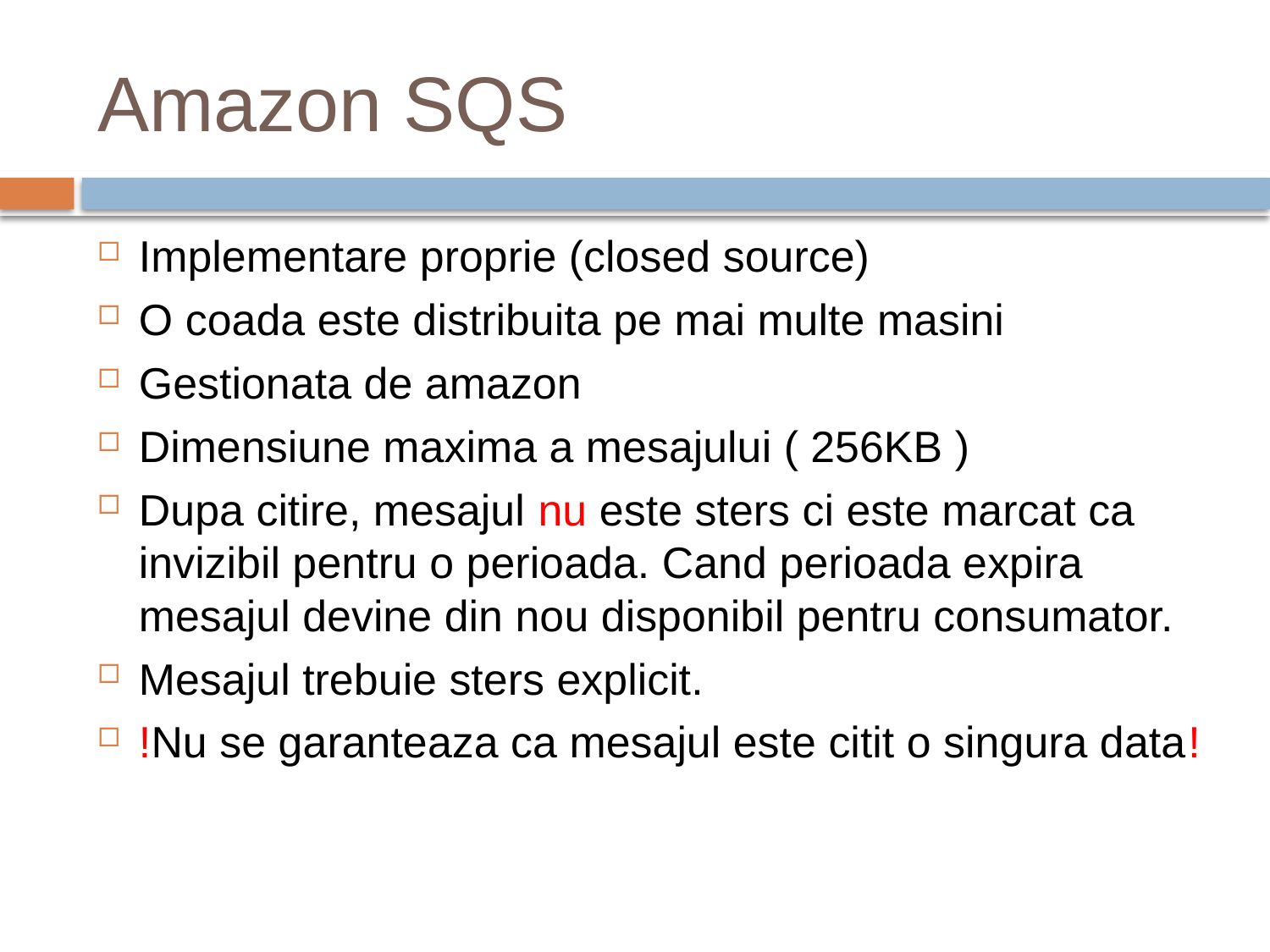

# Amazon SQS
Implementare proprie (closed source)
O coada este distribuita pe mai multe masini
Gestionata de amazon
Dimensiune maxima a mesajului ( 256KB )
Dupa citire, mesajul nu este sters ci este marcat ca invizibil pentru o perioada. Cand perioada expira mesajul devine din nou disponibil pentru consumator.
Mesajul trebuie sters explicit.
!Nu se garanteaza ca mesajul este citit o singura data!